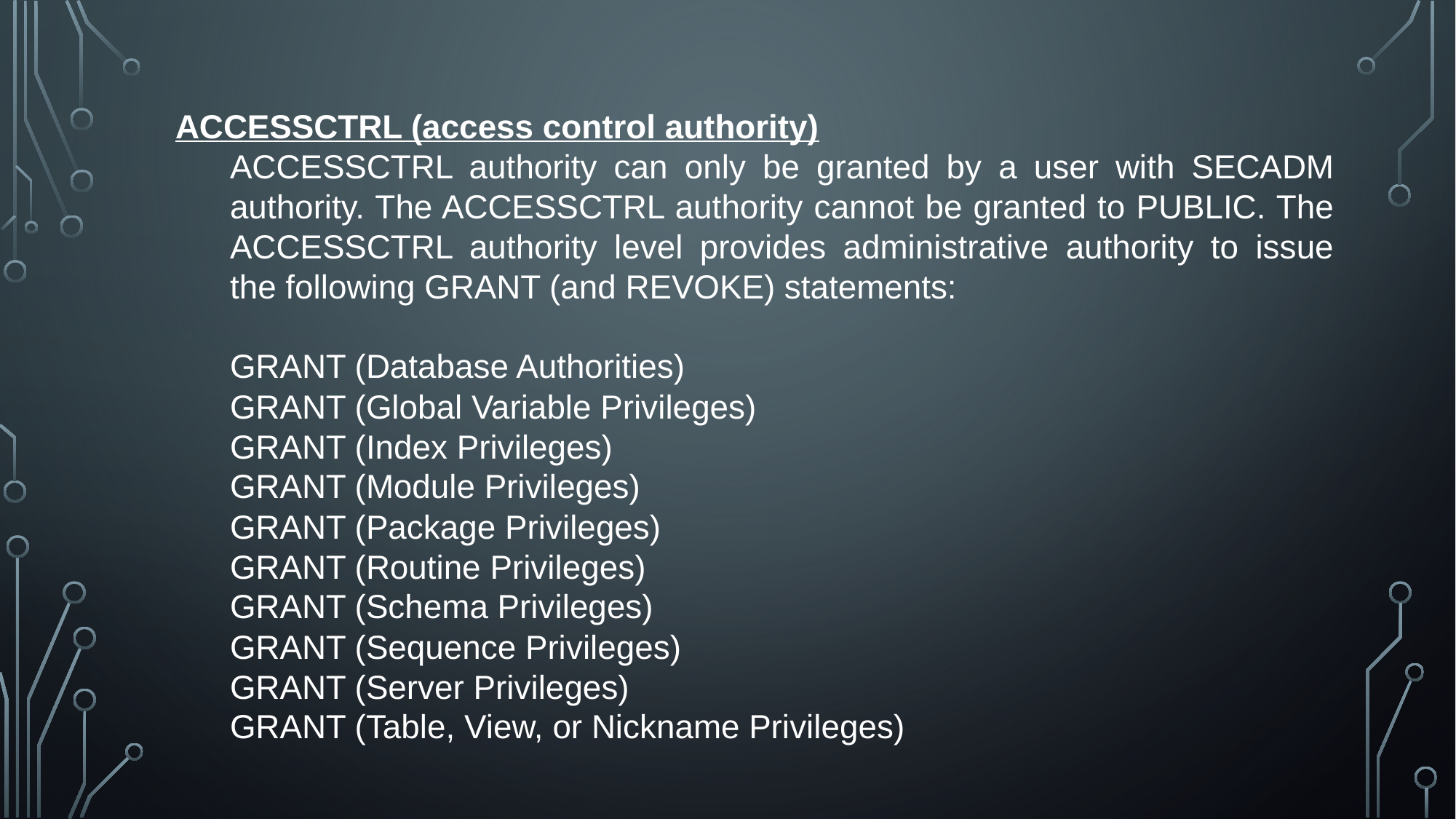

ACCESSCTRL (access control authority)
ACCESSCTRL authority can only be granted by a user with SECADM authority. The ACCESSCTRL authority cannot be granted to PUBLIC. The ACCESSCTRL authority level provides administrative authority to issue the following GRANT (and REVOKE) statements:

GRANT (Database Authorities)
GRANT (Global Variable Privileges)
GRANT (Index Privileges)
GRANT (Module Privileges)
GRANT (Package Privileges)
GRANT (Routine Privileges)
GRANT (Schema Privileges)
GRANT (Sequence Privileges)
GRANT (Server Privileges)
GRANT (Table, View, or Nickname Privileges)